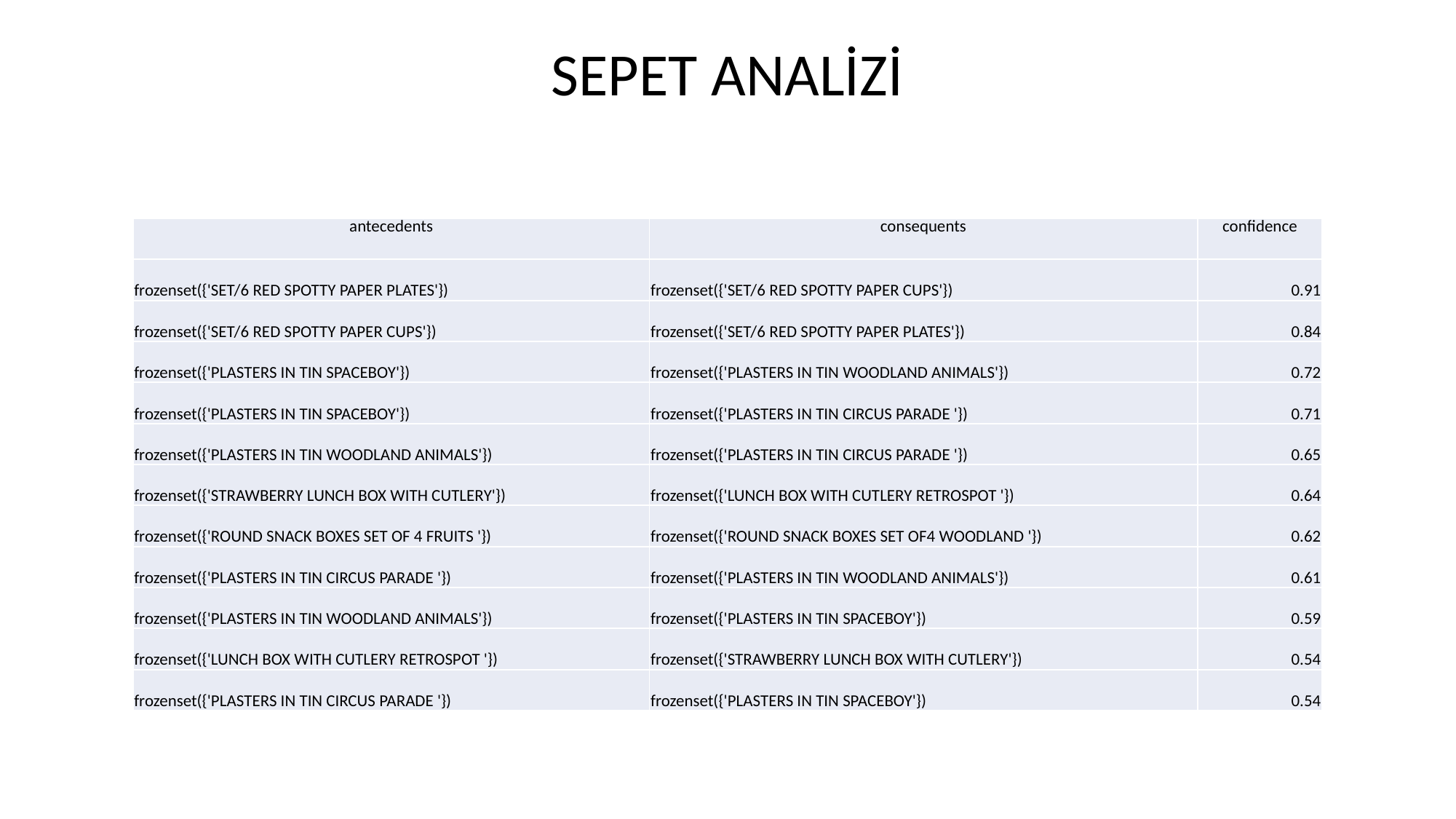

# SEPET ANALİZİ
| antecedents | consequents | confidence |
| --- | --- | --- |
| frozenset({'SET/6 RED SPOTTY PAPER PLATES'}) | frozenset({'SET/6 RED SPOTTY PAPER CUPS'}) | 0.91 |
| frozenset({'SET/6 RED SPOTTY PAPER CUPS'}) | frozenset({'SET/6 RED SPOTTY PAPER PLATES'}) | 0.84 |
| frozenset({'PLASTERS IN TIN SPACEBOY'}) | frozenset({'PLASTERS IN TIN WOODLAND ANIMALS'}) | 0.72 |
| frozenset({'PLASTERS IN TIN SPACEBOY'}) | frozenset({'PLASTERS IN TIN CIRCUS PARADE '}) | 0.71 |
| frozenset({'PLASTERS IN TIN WOODLAND ANIMALS'}) | frozenset({'PLASTERS IN TIN CIRCUS PARADE '}) | 0.65 |
| frozenset({'STRAWBERRY LUNCH BOX WITH CUTLERY'}) | frozenset({'LUNCH BOX WITH CUTLERY RETROSPOT '}) | 0.64 |
| frozenset({'ROUND SNACK BOXES SET OF 4 FRUITS '}) | frozenset({'ROUND SNACK BOXES SET OF4 WOODLAND '}) | 0.62 |
| frozenset({'PLASTERS IN TIN CIRCUS PARADE '}) | frozenset({'PLASTERS IN TIN WOODLAND ANIMALS'}) | 0.61 |
| frozenset({'PLASTERS IN TIN WOODLAND ANIMALS'}) | frozenset({'PLASTERS IN TIN SPACEBOY'}) | 0.59 |
| frozenset({'LUNCH BOX WITH CUTLERY RETROSPOT '}) | frozenset({'STRAWBERRY LUNCH BOX WITH CUTLERY'}) | 0.54 |
| frozenset({'PLASTERS IN TIN CIRCUS PARADE '}) | frozenset({'PLASTERS IN TIN SPACEBOY'}) | 0.54 |